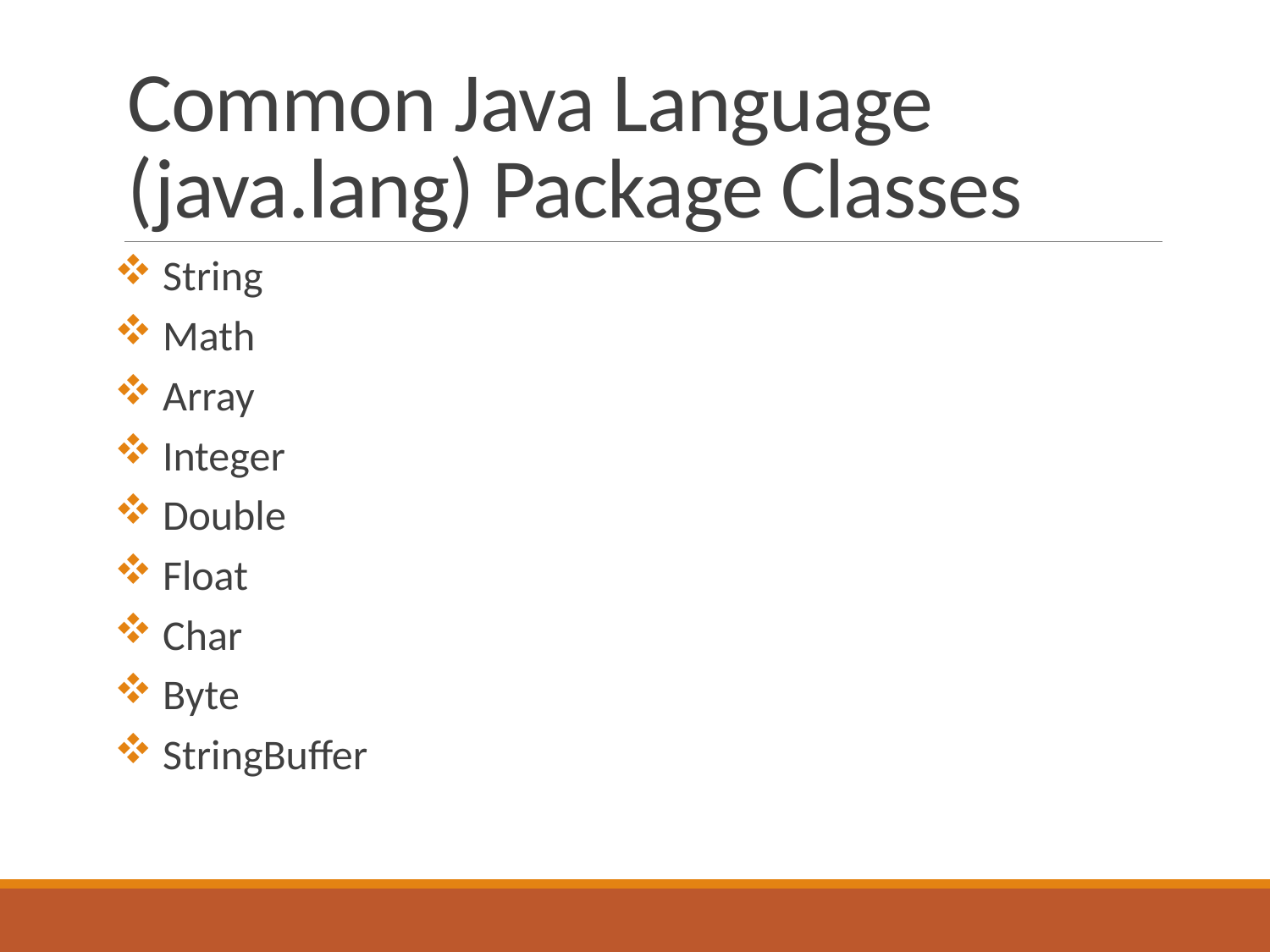

# Common Java Language (java.lang) Package Classes
 String
 Math
 Array
 Integer
 Double
 Float
 Char
 Byte
 StringBuffer